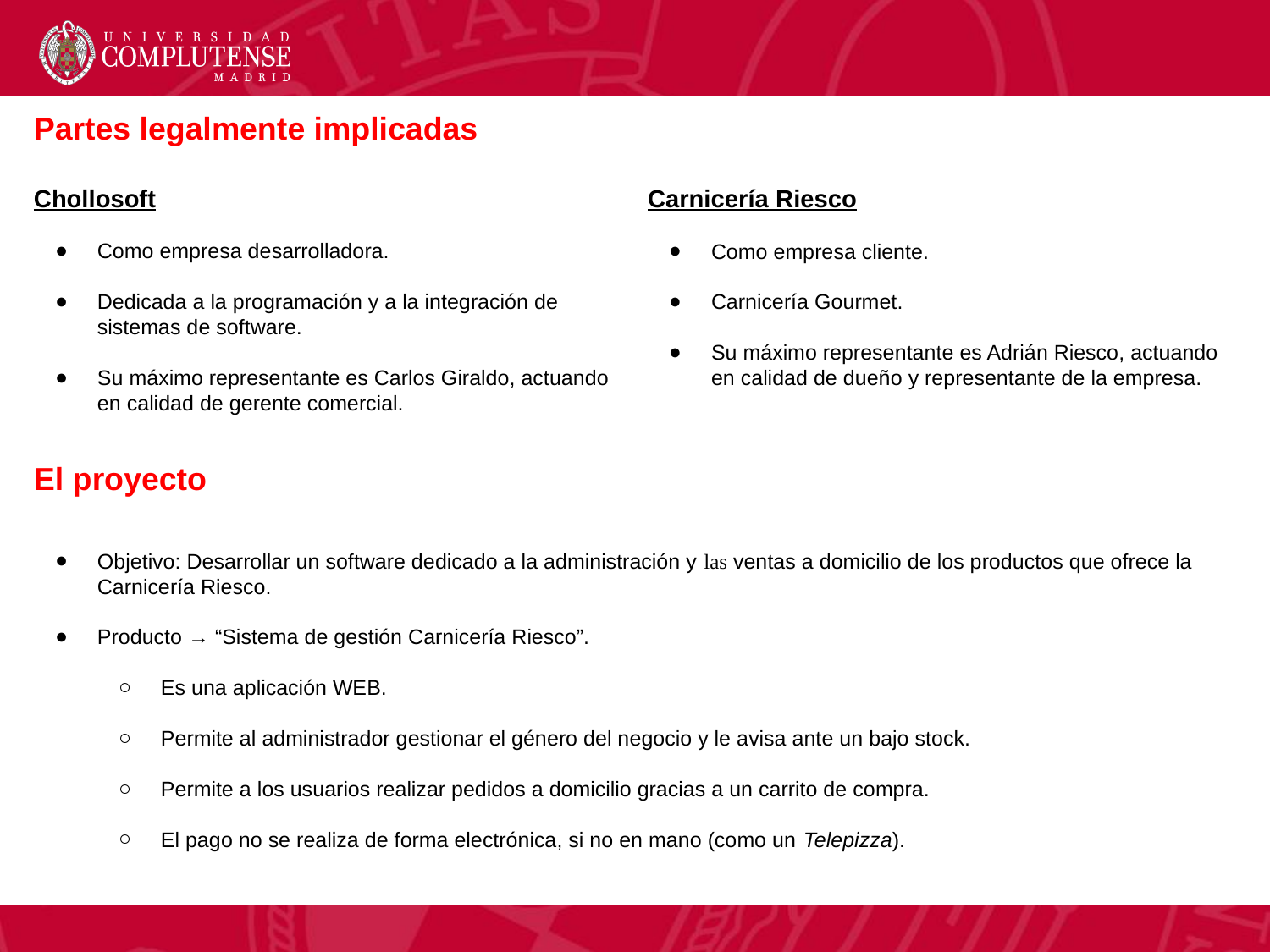

Partes legalmente implicadas
Chollosoft

Como empresa desarrolladora.
Dedicada a la programación y a la integración de sistemas de software.

Su máximo representante es Carlos Giraldo, actuando en calidad de gerente comercial.
Carnicería Riesco

Como empresa cliente.
Carnicería Gourmet.

Su máximo representante es Adrián Riesco, actuando en calidad de dueño y representante de la empresa.
El proyecto

Objetivo: Desarrollar un software dedicado a la administración y las ventas a domicilio de los productos que ofrece la Carnicería Riesco.

Producto → “Sistema de gestión Carnicería Riesco”.

Es una aplicación WEB.

Permite al administrador gestionar el género del negocio y le avisa ante un bajo stock.

Permite a los usuarios realizar pedidos a domicilio gracias a un carrito de compra.

El pago no se realiza de forma electrónica, si no en mano (como un Telepizza).